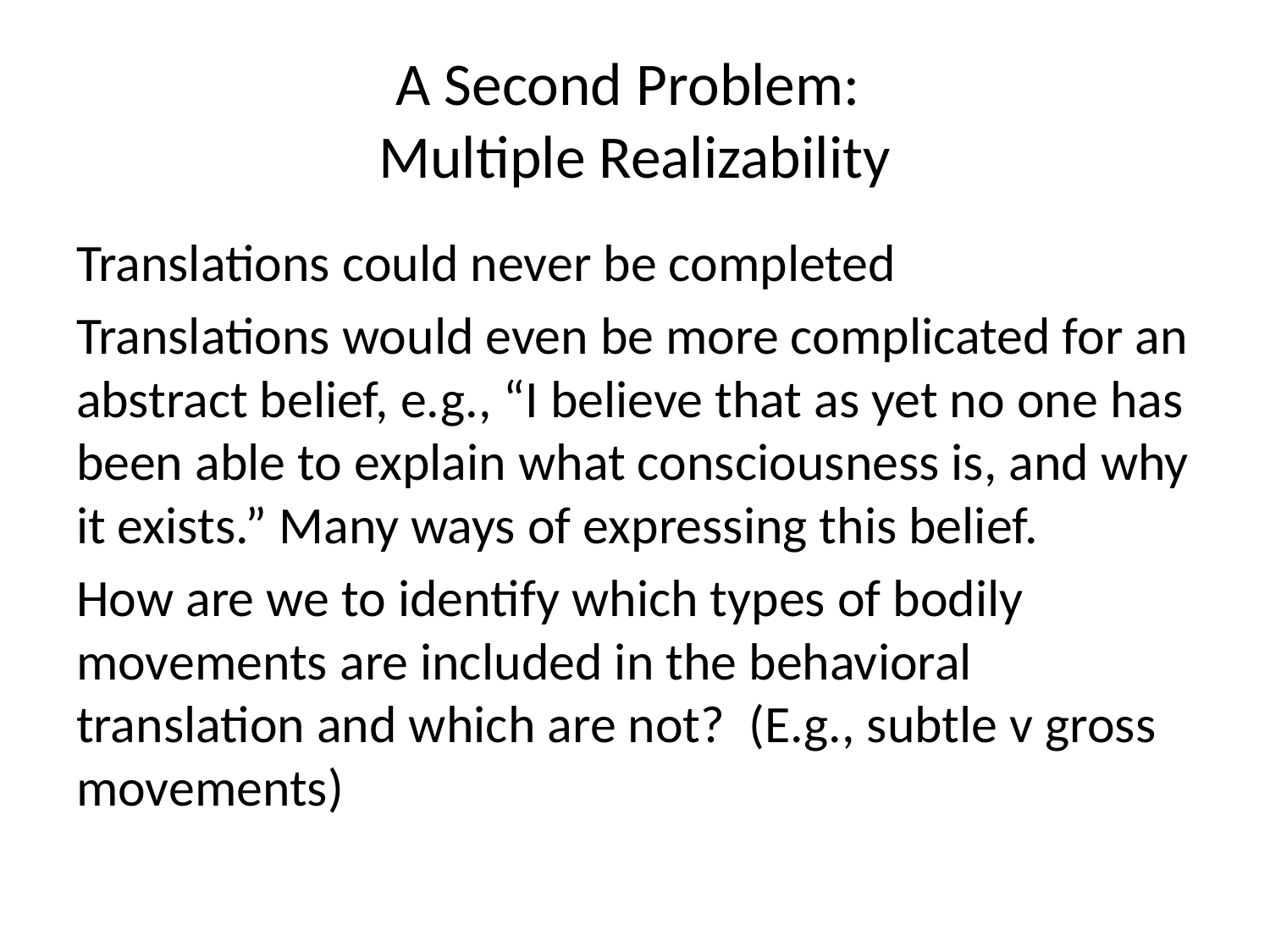

# A Second Problem: Multiple Realizability
Translations could never be completed
Translations would even be more complicated for an abstract belief, e.g., “I believe that as yet no one has been able to explain what consciousness is, and why it exists.” Many ways of expressing this belief.
How are we to identify which types of bodily movements are included in the behavioral translation and which are not?  (E.g., subtle v gross movements)